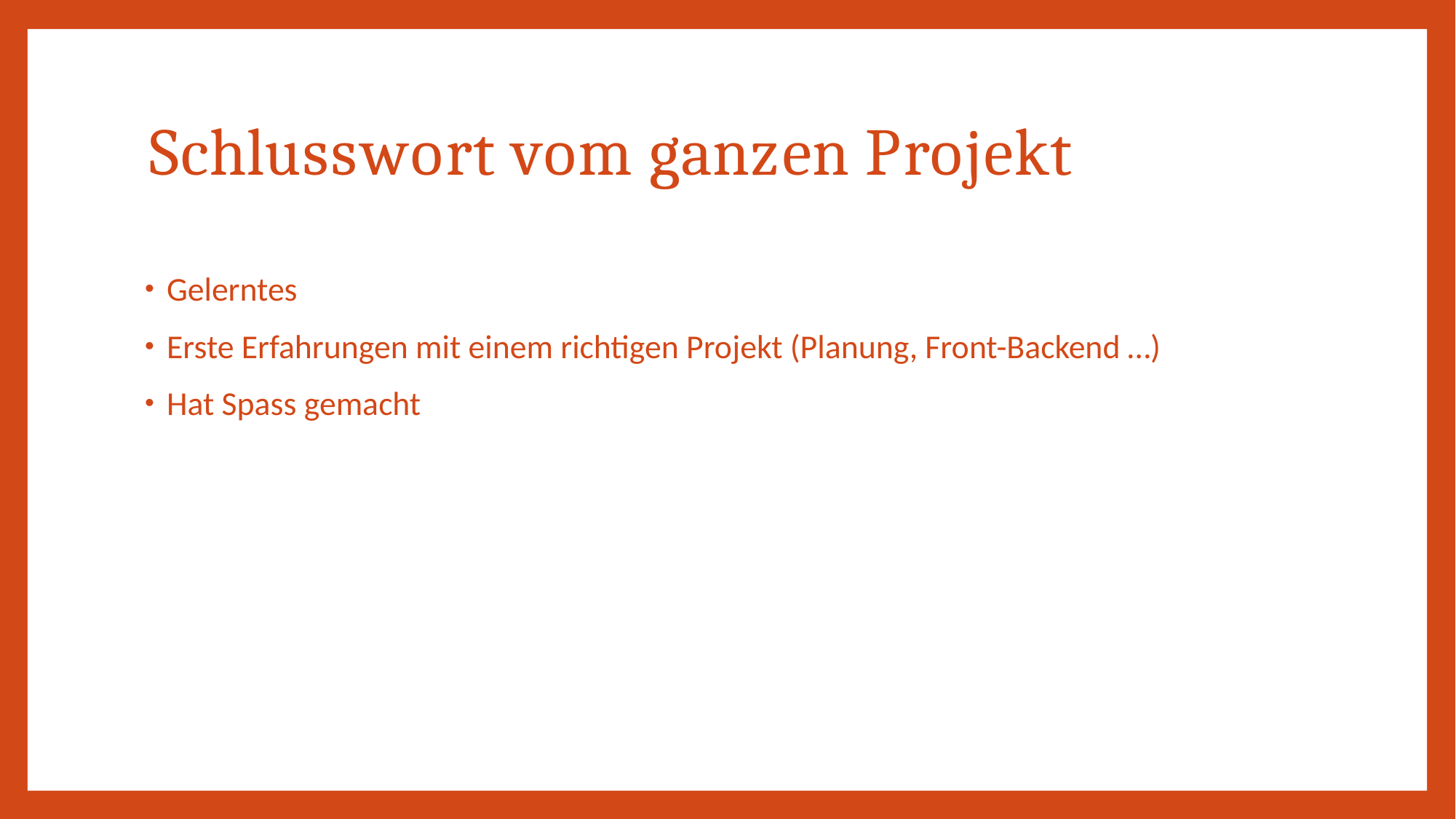

# Schlusswort vom ganzen Projekt
Gelerntes
Erste Erfahrungen mit einem richtigen Projekt (Planung, Front-Backend …)
Hat Spass gemacht